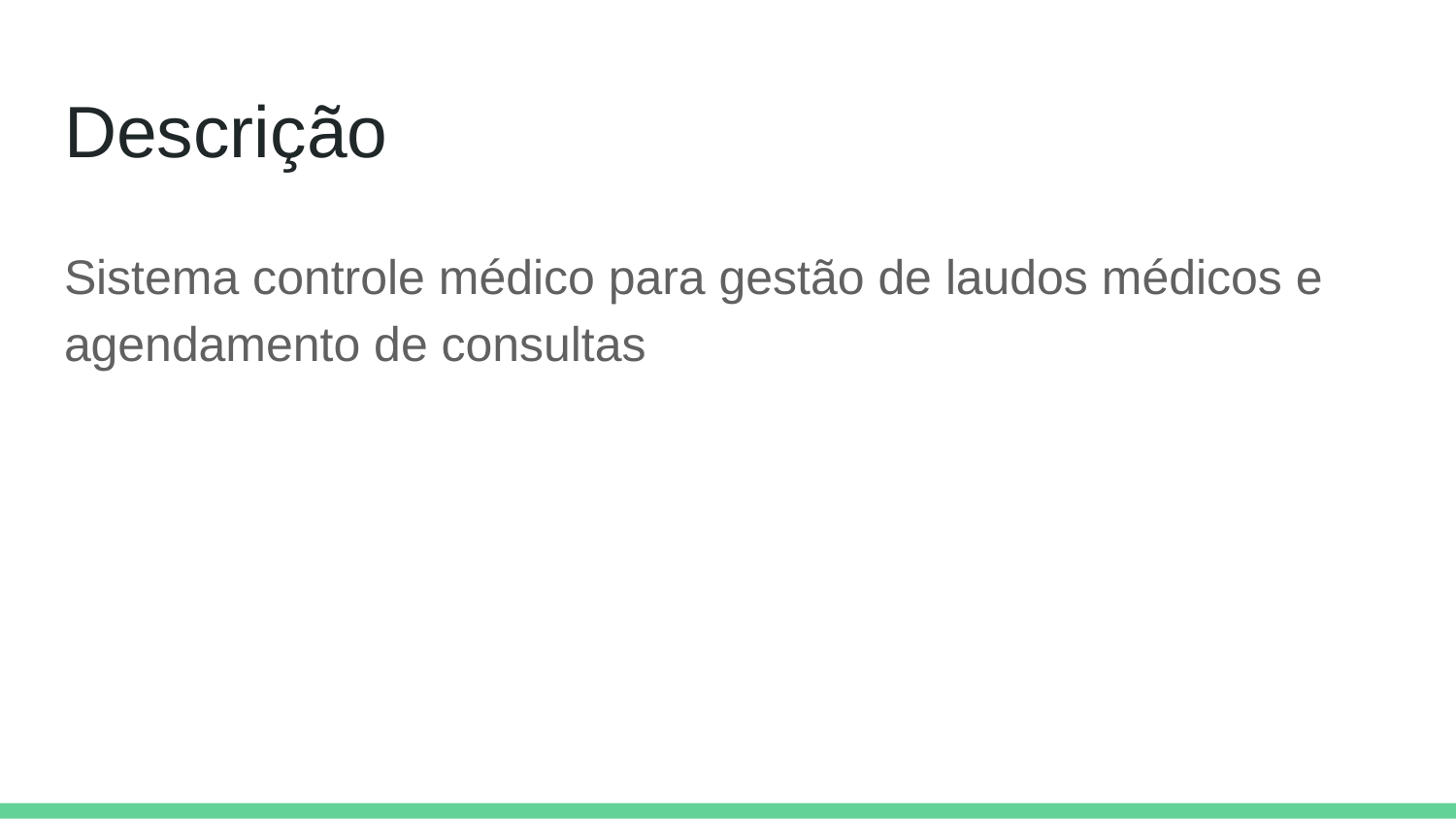

# Descrição
Sistema controle médico para gestão de laudos médicos e agendamento de consultas